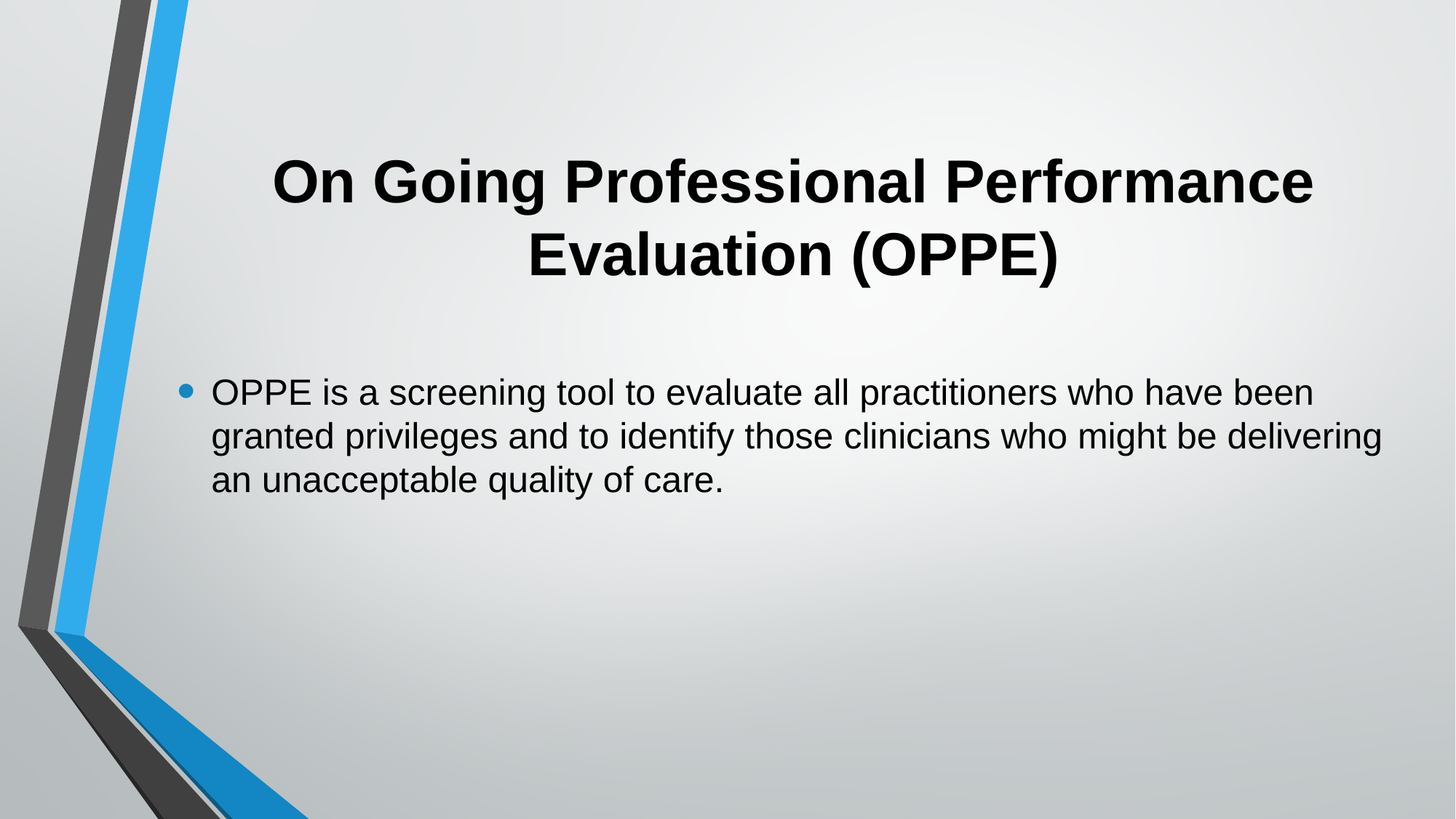

# On Going Professional Performance Evaluation (OPPE)
OPPE is a screening tool to evaluate all practitioners who have been granted privileges and to identify those clinicians who might be delivering an unacceptable quality of care.